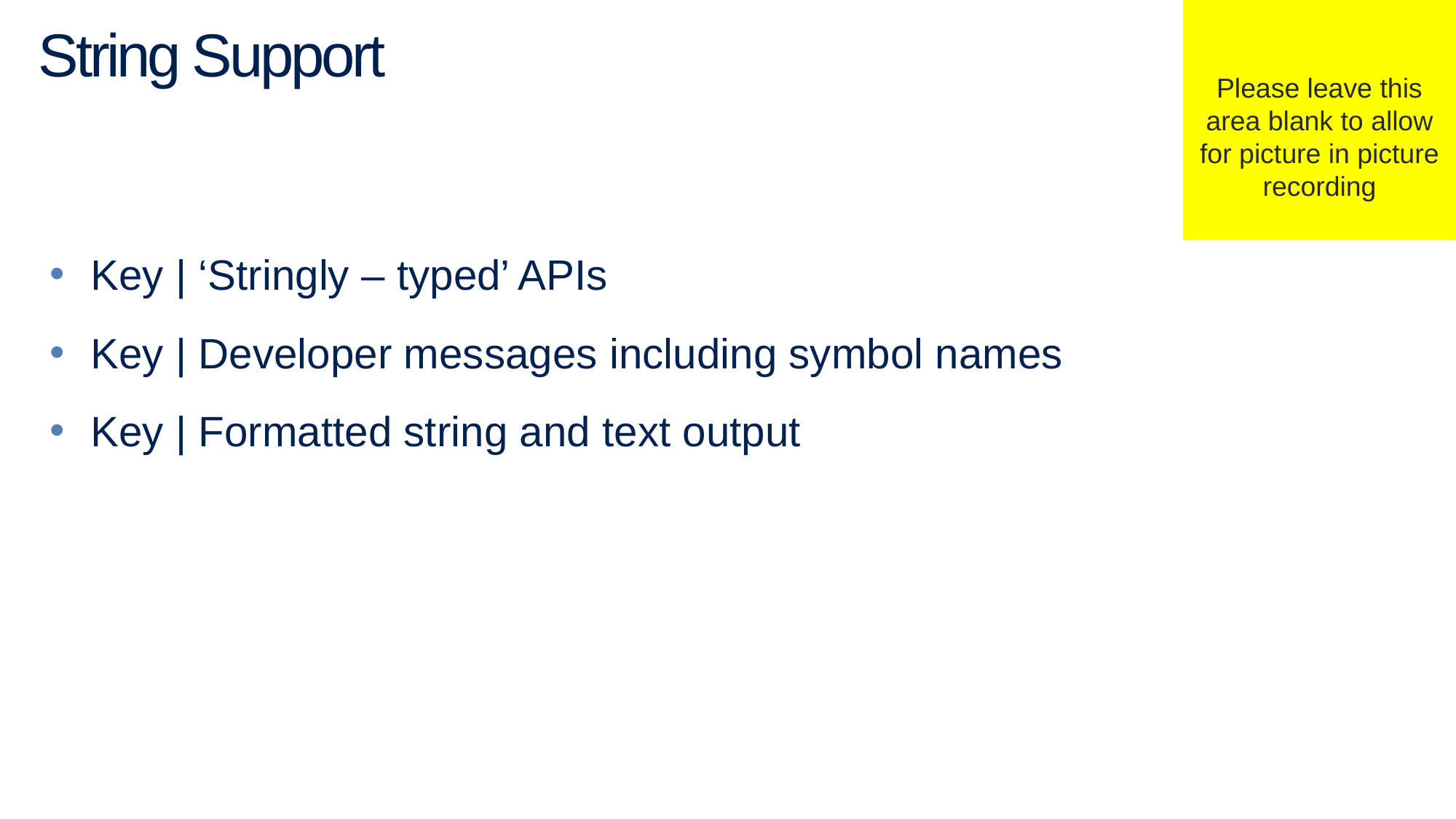

Please leave this area blank to allow for picture in picture recording

# String Support
Key | ‘Stringly – typed’ APIs
Key | Developer messages including symbol names
Key | Formatted string and text output